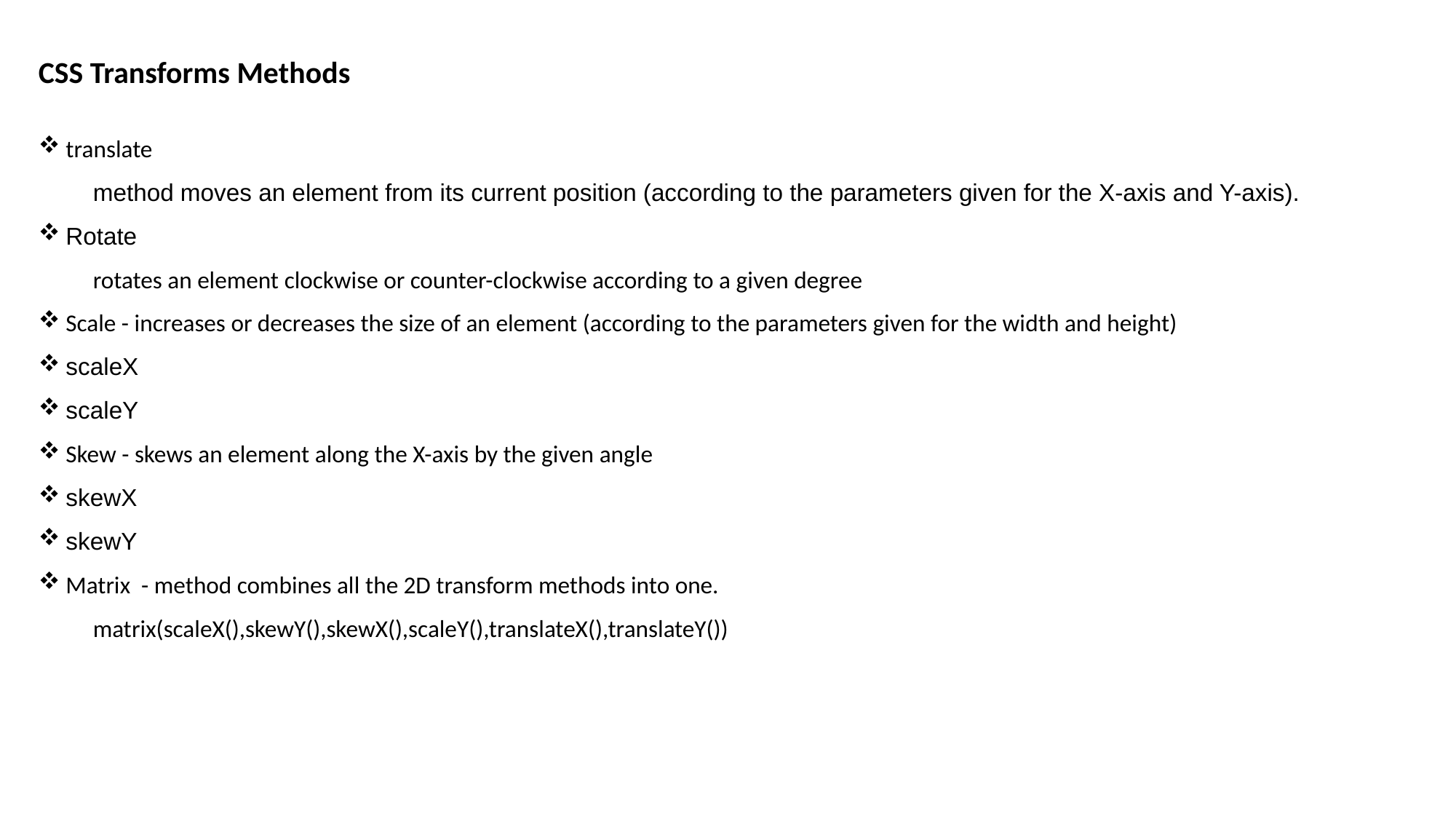

CSS Transforms Methods

translate
method moves an element from its current position (according to the parameters given for the X-axis and Y-axis).
Rotate
rotates an element clockwise or counter-clockwise according to a given degree
Scale - increases or decreases the size of an element (according to the parameters given for the width and height)
scaleX
scaleY
Skew - skews an element along the X-axis by the given angle
skewX
skewY
Matrix  - method combines all the 2D transform methods into one.
matrix(scaleX(),skewY(),skewX(),scaleY(),translateX(),translateY())